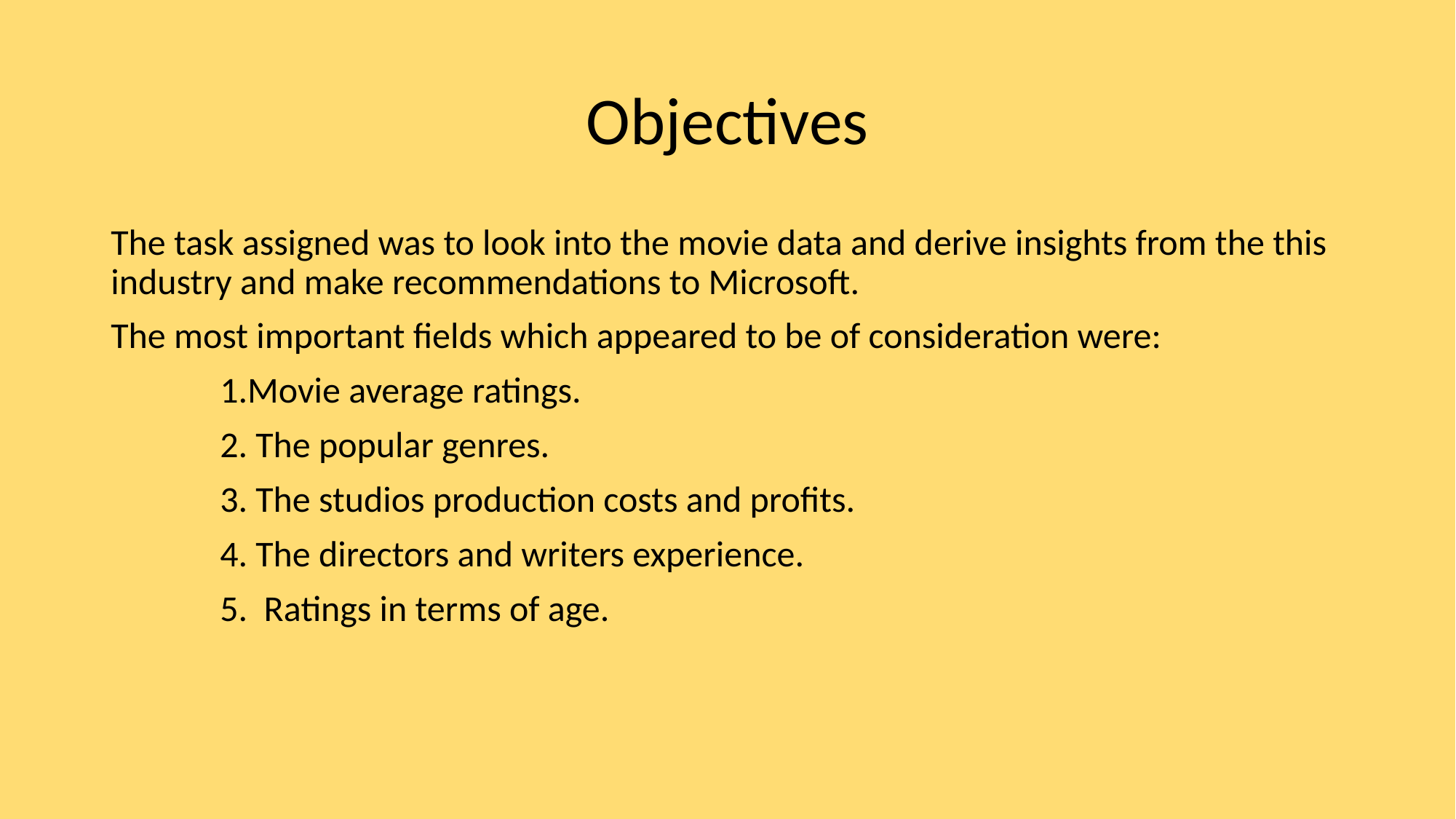

# Objectives
The task assigned was to look into the movie data and derive insights from the this industry and make recommendations to Microsoft.
The most important fields which appeared to be of consideration were:
  	1.Movie average ratings.
	2. The popular genres.
	3. The studios production costs and profits.
	4. The directors and writers experience.
	5.  Ratings in terms of age.